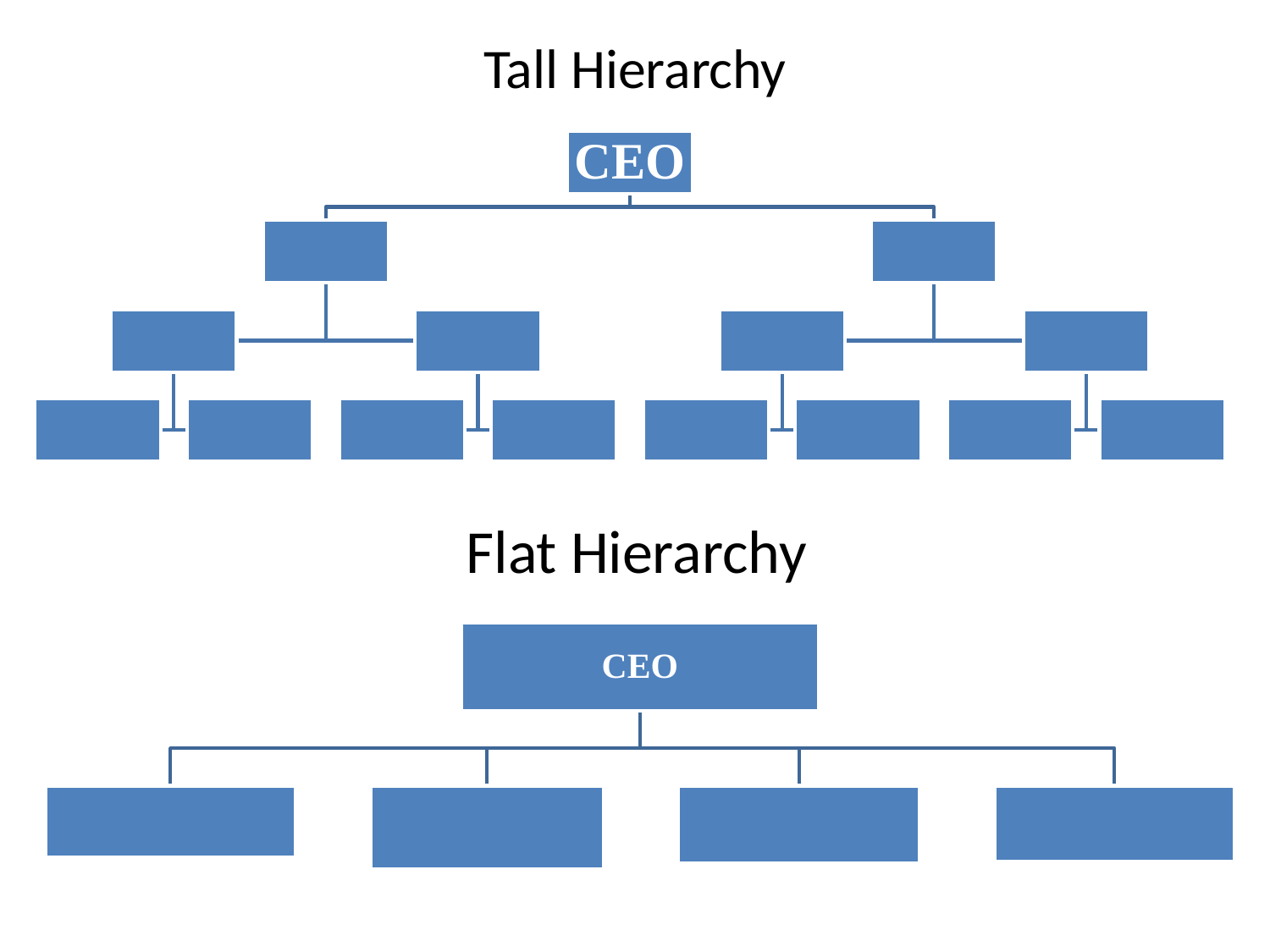

# Tall Hierarchy
CEO

Flat Hierarchy
CEO